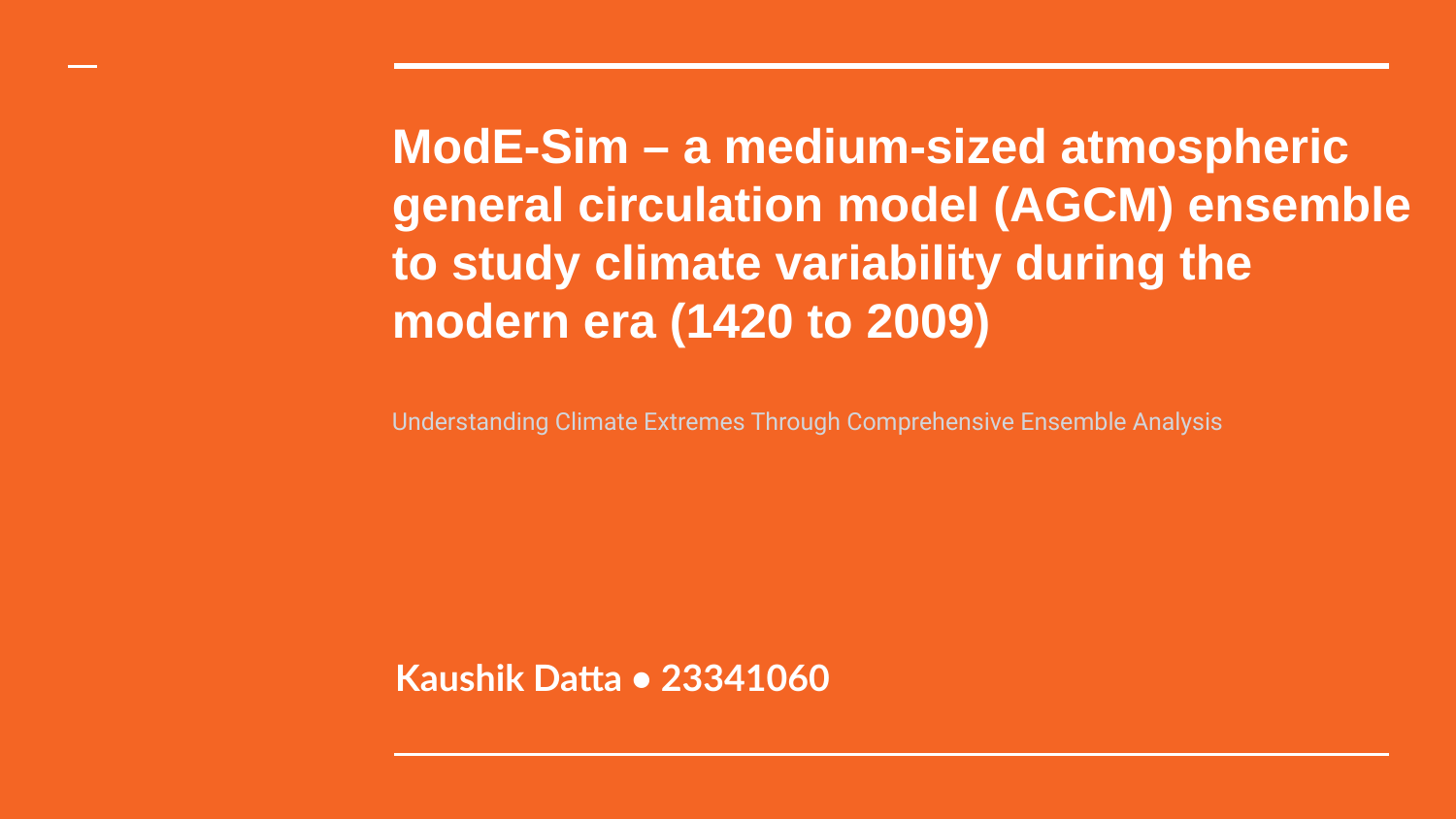

# ModE-Sim – a medium-sized atmospheric general circulation model (AGCM) ensemble to study climate variability during the modern era (1420 to 2009)

Understanding Climate Extremes Through Comprehensive Ensemble Analysis

Kaushik Datta • 23341060